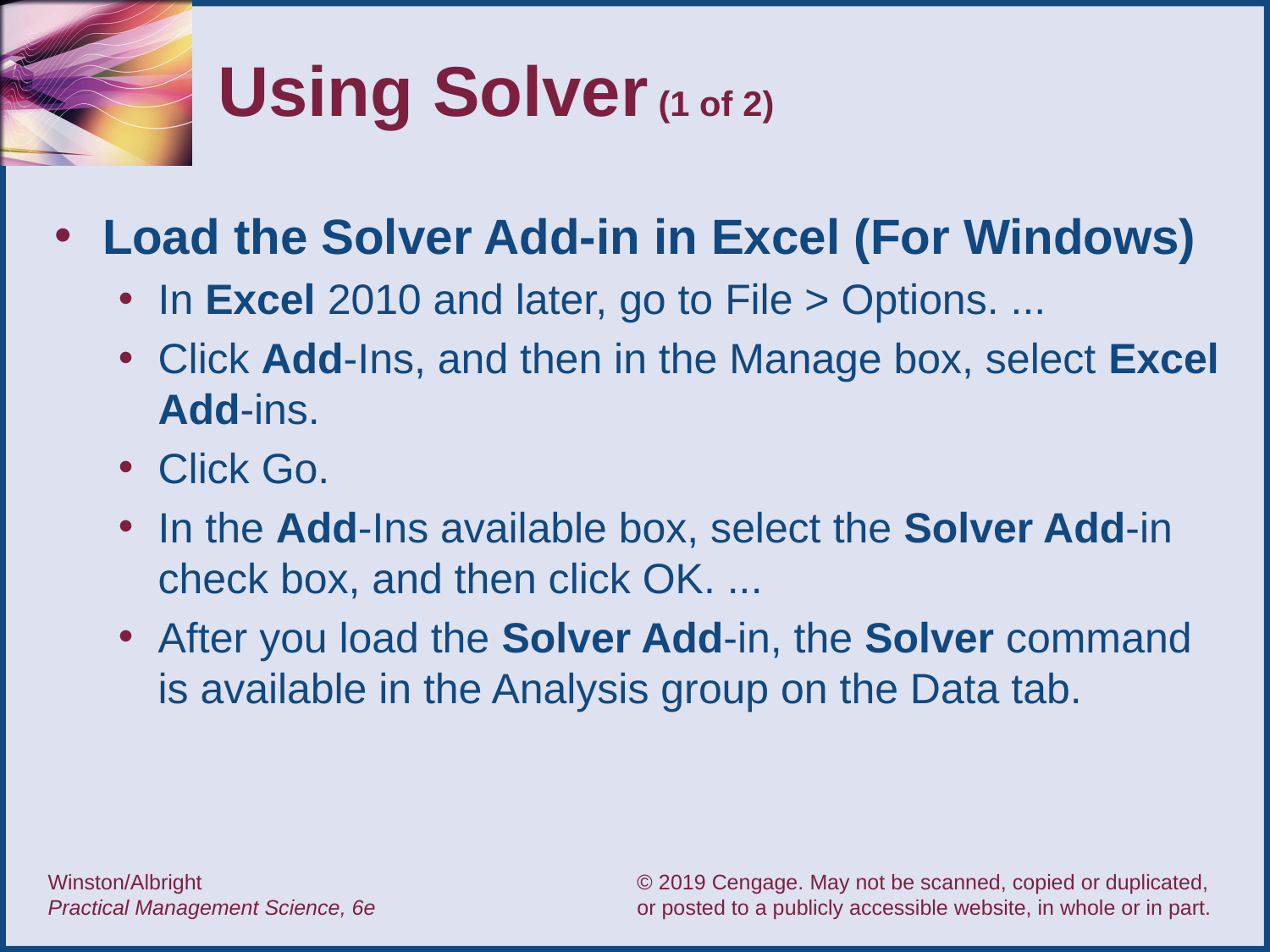

# Using Solver (1 of 2)
Load the Solver Add-in in Excel (For Windows)
In Excel 2010 and later, go to File > Options. ...
Click Add-Ins, and then in the Manage box, select Excel Add-ins.
Click Go.
In the Add-Ins available box, select the Solver Add-in check box, and then click OK. ...
After you load the Solver Add-in, the Solver command is available in the Analysis group on the Data tab.